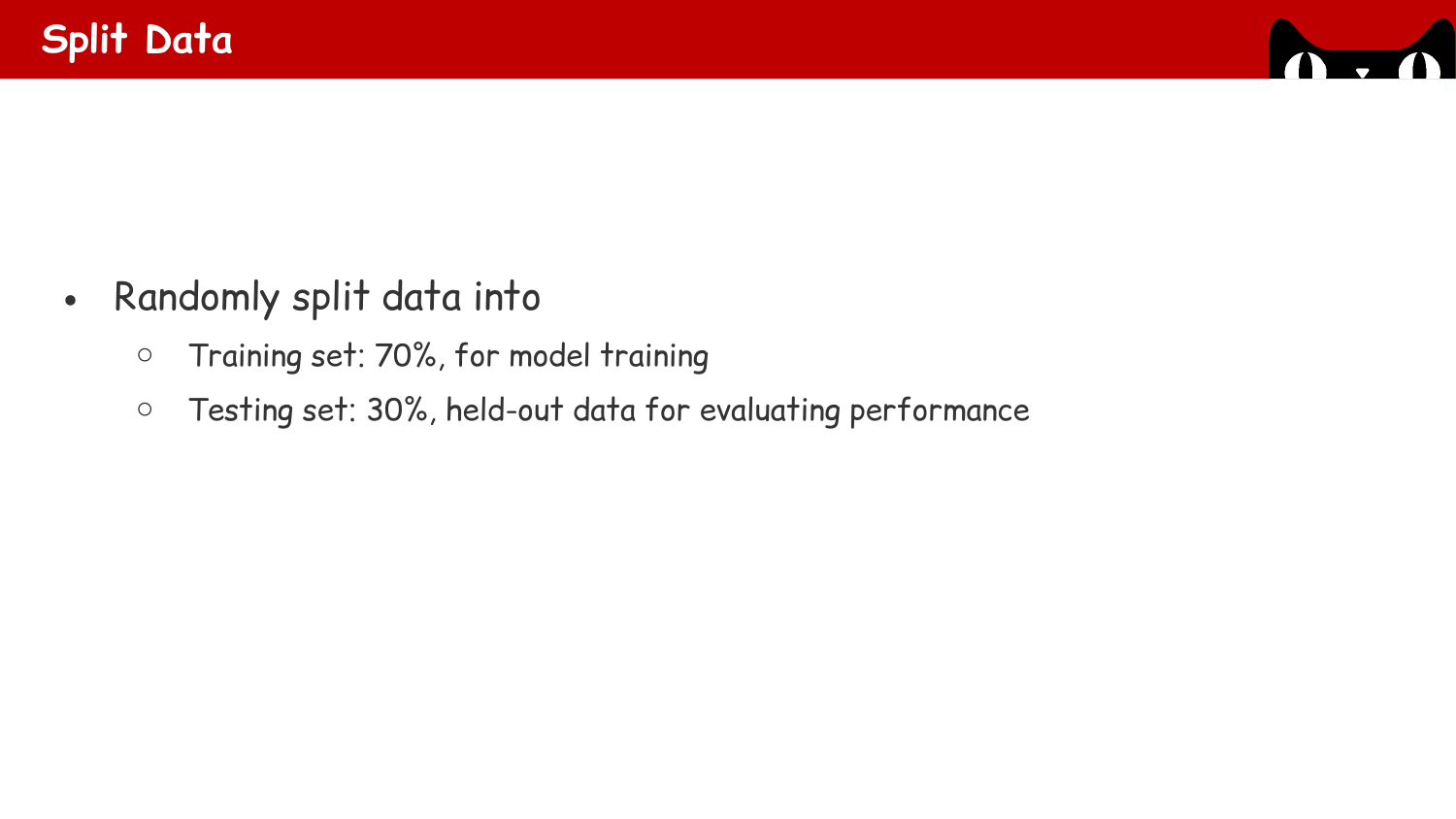

Split Data
Randomly split data into
Training set: 70%, for model training
Testing set: 30%, held-out data for evaluating performance